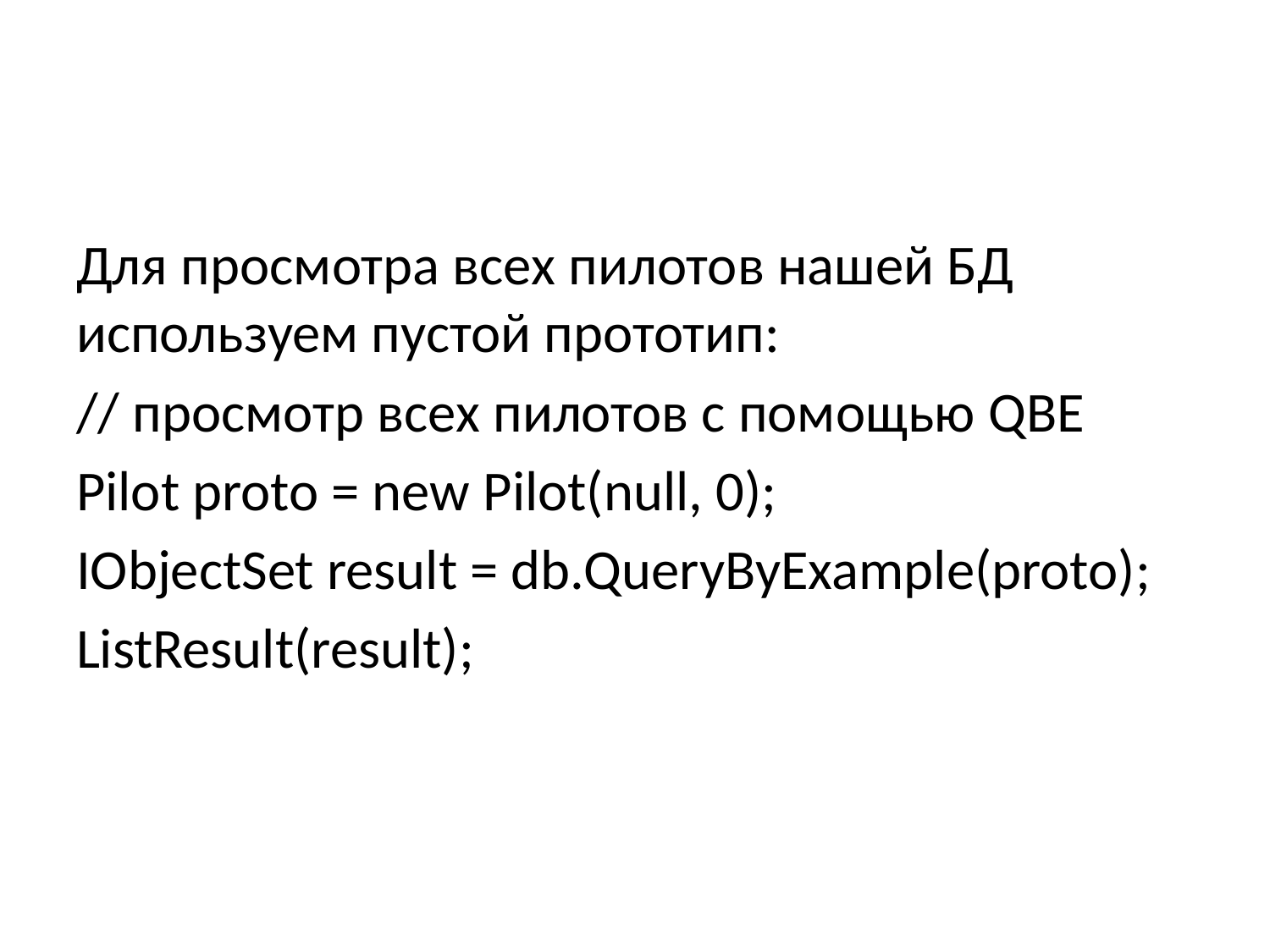

#
Для просмотра всех пилотов нашей БД используем пустой прототип:
// просмотр всех пилотов с помощью QBE
Pilot proto = new Pilot(null, 0);
IObjectSet result = db.QueryByExample(proto);
ListResult(result);